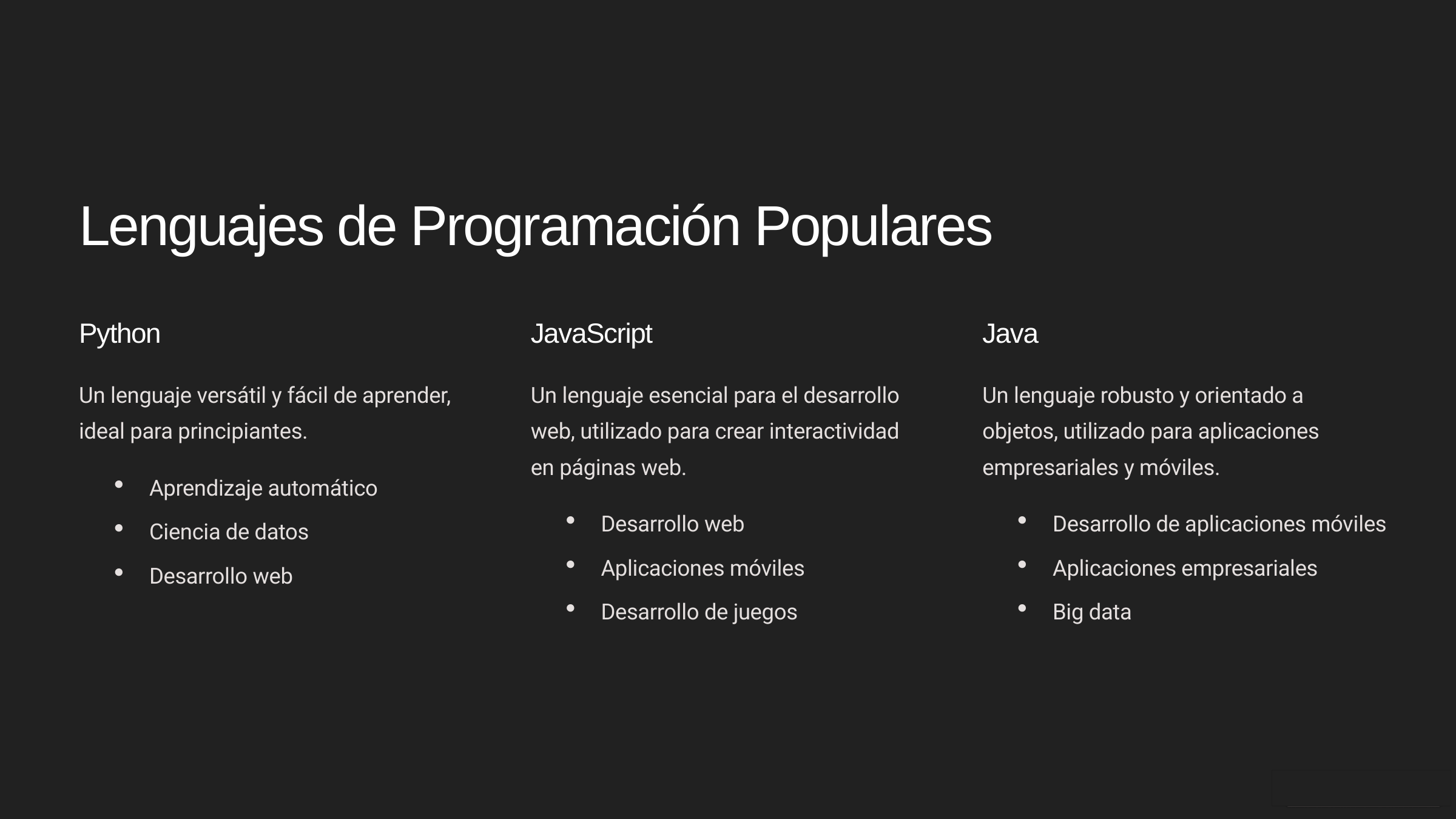

Lenguajes de Programación Populares
Python
JavaScript
Java
Un lenguaje versátil y fácil de aprender, ideal para principiantes.
Un lenguaje esencial para el desarrollo web, utilizado para crear interactividad en páginas web.
Un lenguaje robusto y orientado a objetos, utilizado para aplicaciones empresariales y móviles.
Aprendizaje automático
Desarrollo web
Desarrollo de aplicaciones móviles
Ciencia de datos
Aplicaciones móviles
Aplicaciones empresariales
Desarrollo web
Desarrollo de juegos
Big data